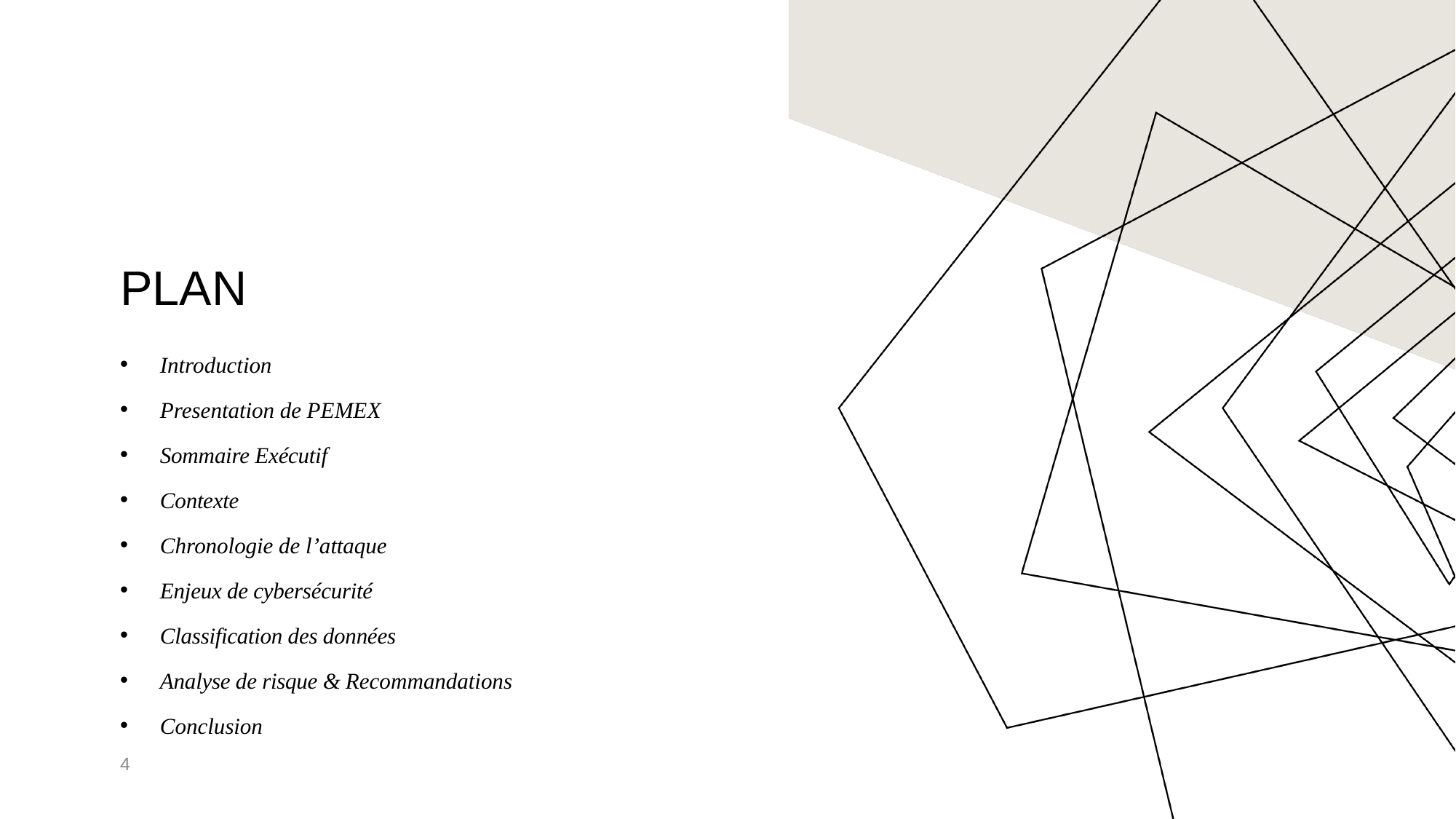

# plan
Introduction
Presentation de PEMEX
Sommaire Exécutif
Contexte
Chronologie de l’attaque
Enjeux de cybersécurité
Classification des données
Analyse de risque & Recommandations
Conclusion

4